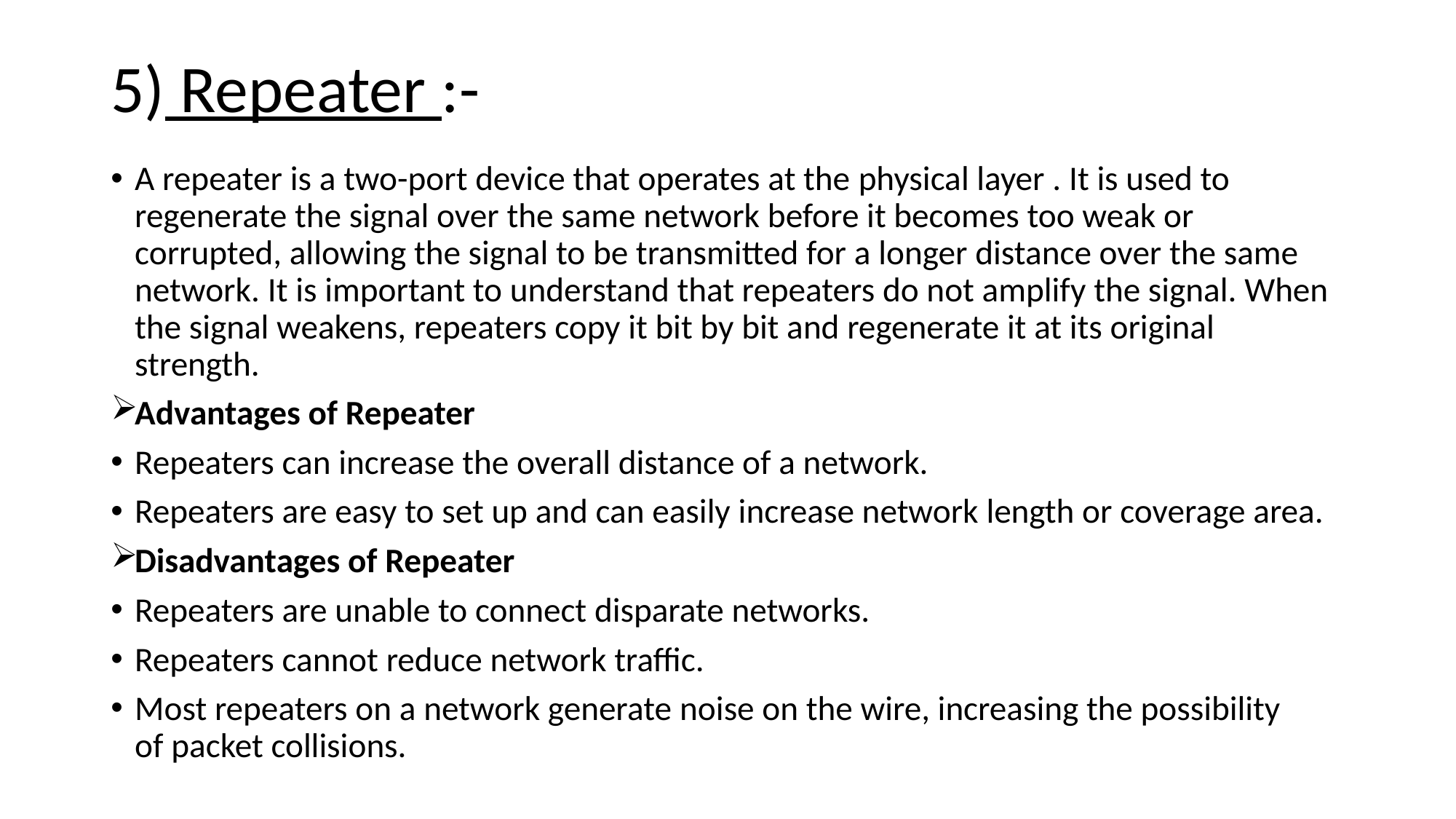

# 5) Repeater :-
A repeater is a two-port device that operates at the physical layer . It is used to regenerate the signal over the same network before it becomes too weak or corrupted, allowing the signal to be transmitted for a longer distance over the same network. It is important to understand that repeaters do not amplify the signal. When the signal weakens, repeaters copy it bit by bit and regenerate it at its original strength.
Advantages of Repeater
Repeaters can increase the overall distance of a network.
Repeaters are easy to set up and can easily increase network length or coverage area.
Disadvantages of Repeater
Repeaters are unable to connect disparate networks.
Repeaters cannot reduce network traffic.
Most repeaters on a network generate noise on the wire, increasing the possibility of packet collisions.